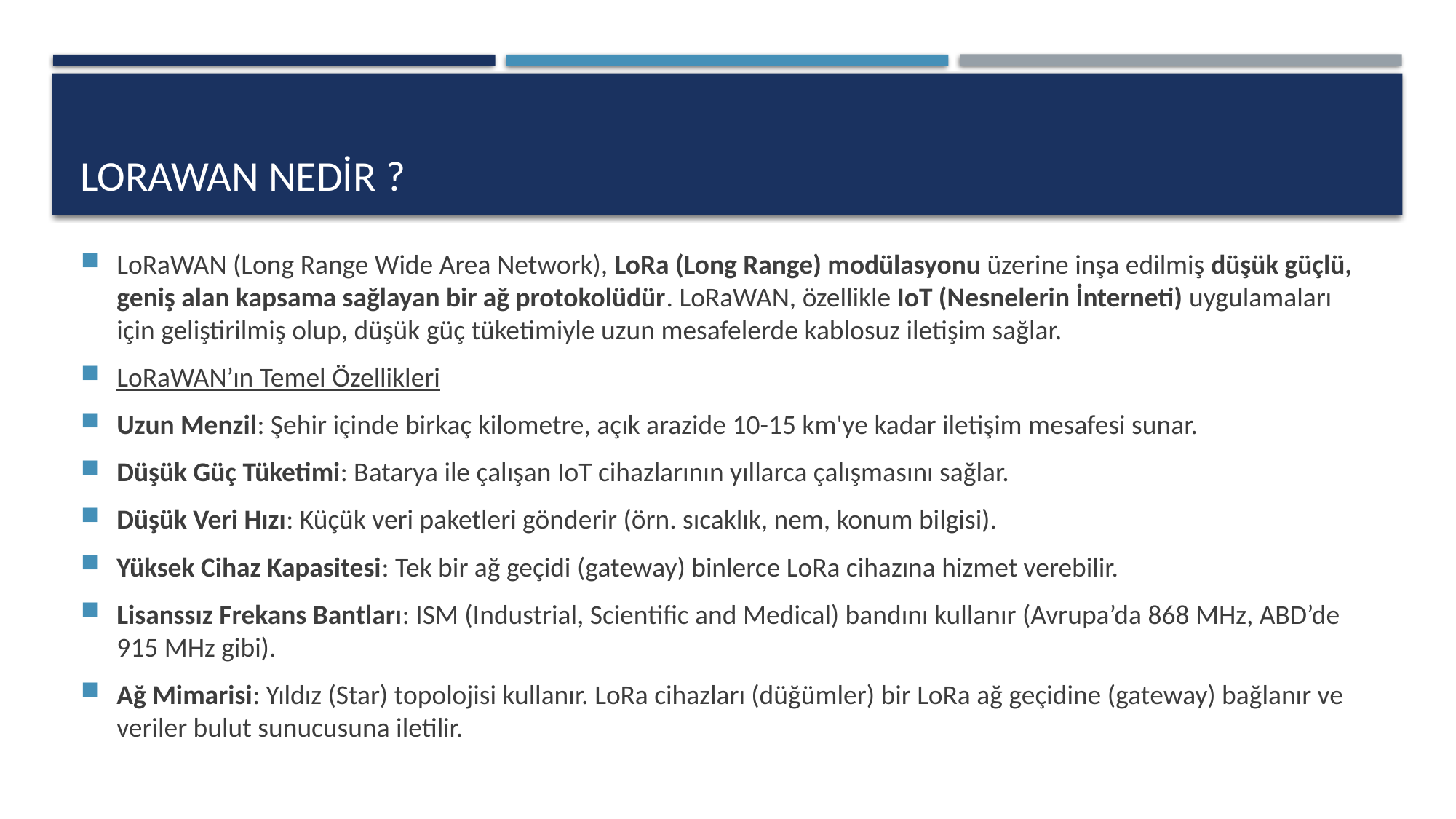

# Lorawan nedir ?
LoRaWAN (Long Range Wide Area Network), LoRa (Long Range) modülasyonu üzerine inşa edilmiş düşük güçlü, geniş alan kapsama sağlayan bir ağ protokolüdür. LoRaWAN, özellikle IoT (Nesnelerin İnterneti) uygulamaları için geliştirilmiş olup, düşük güç tüketimiyle uzun mesafelerde kablosuz iletişim sağlar.
LoRaWAN’ın Temel Özellikleri
Uzun Menzil: Şehir içinde birkaç kilometre, açık arazide 10-15 km'ye kadar iletişim mesafesi sunar.
Düşük Güç Tüketimi: Batarya ile çalışan IoT cihazlarının yıllarca çalışmasını sağlar.
Düşük Veri Hızı: Küçük veri paketleri gönderir (örn. sıcaklık, nem, konum bilgisi).
Yüksek Cihaz Kapasitesi: Tek bir ağ geçidi (gateway) binlerce LoRa cihazına hizmet verebilir.
Lisanssız Frekans Bantları: ISM (Industrial, Scientific and Medical) bandını kullanır (Avrupa’da 868 MHz, ABD’de 915 MHz gibi).
Ağ Mimarisi: Yıldız (Star) topolojisi kullanır. LoRa cihazları (düğümler) bir LoRa ağ geçidine (gateway) bağlanır ve veriler bulut sunucusuna iletilir.